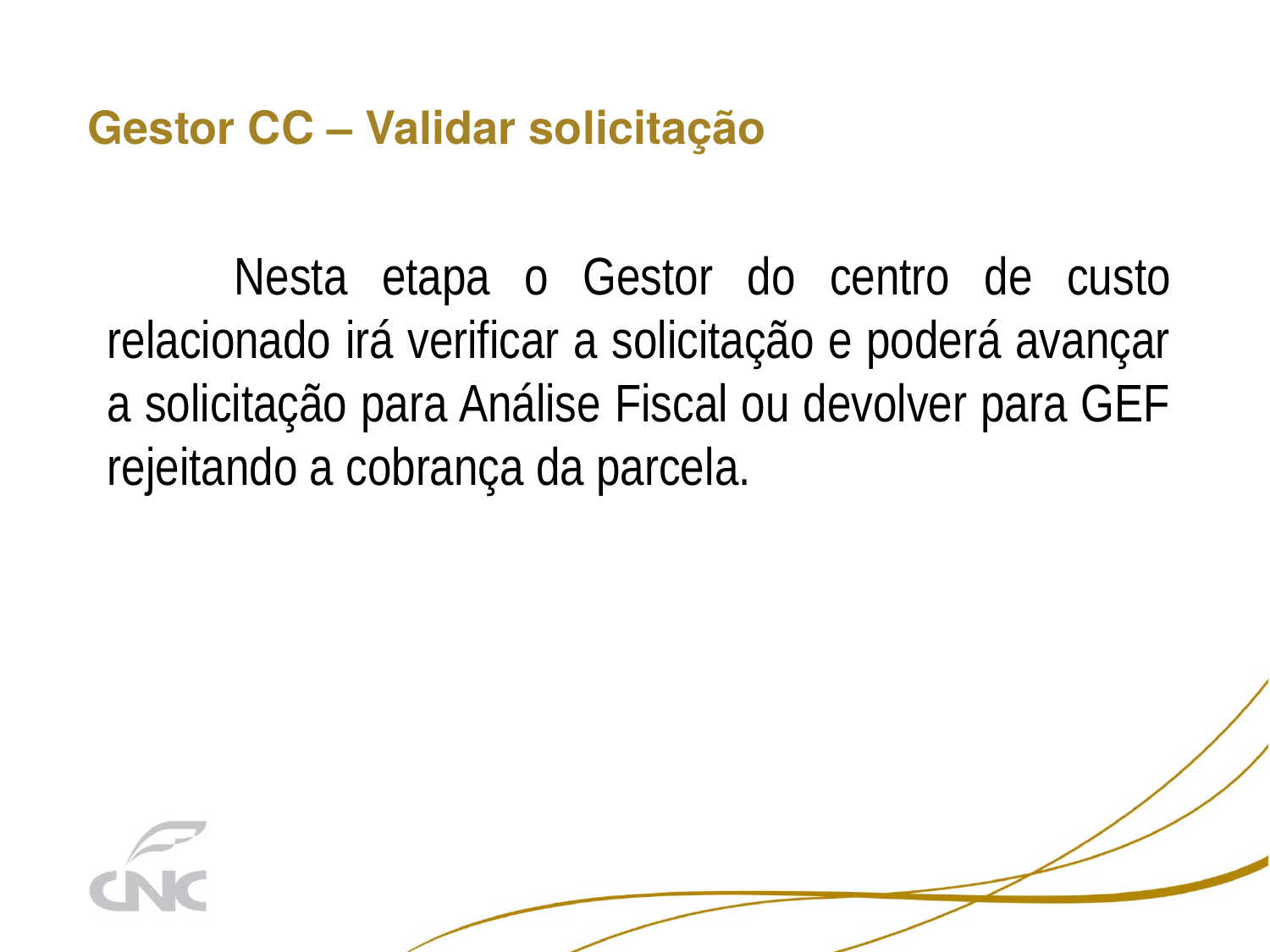

# Gestor CC – Validar solicitação
	Nesta etapa o Gestor do centro de custo relacionado irá verificar a solicitação e poderá avançar a solicitação para Análise Fiscal ou devolver para GEF rejeitando a cobrança da parcela.